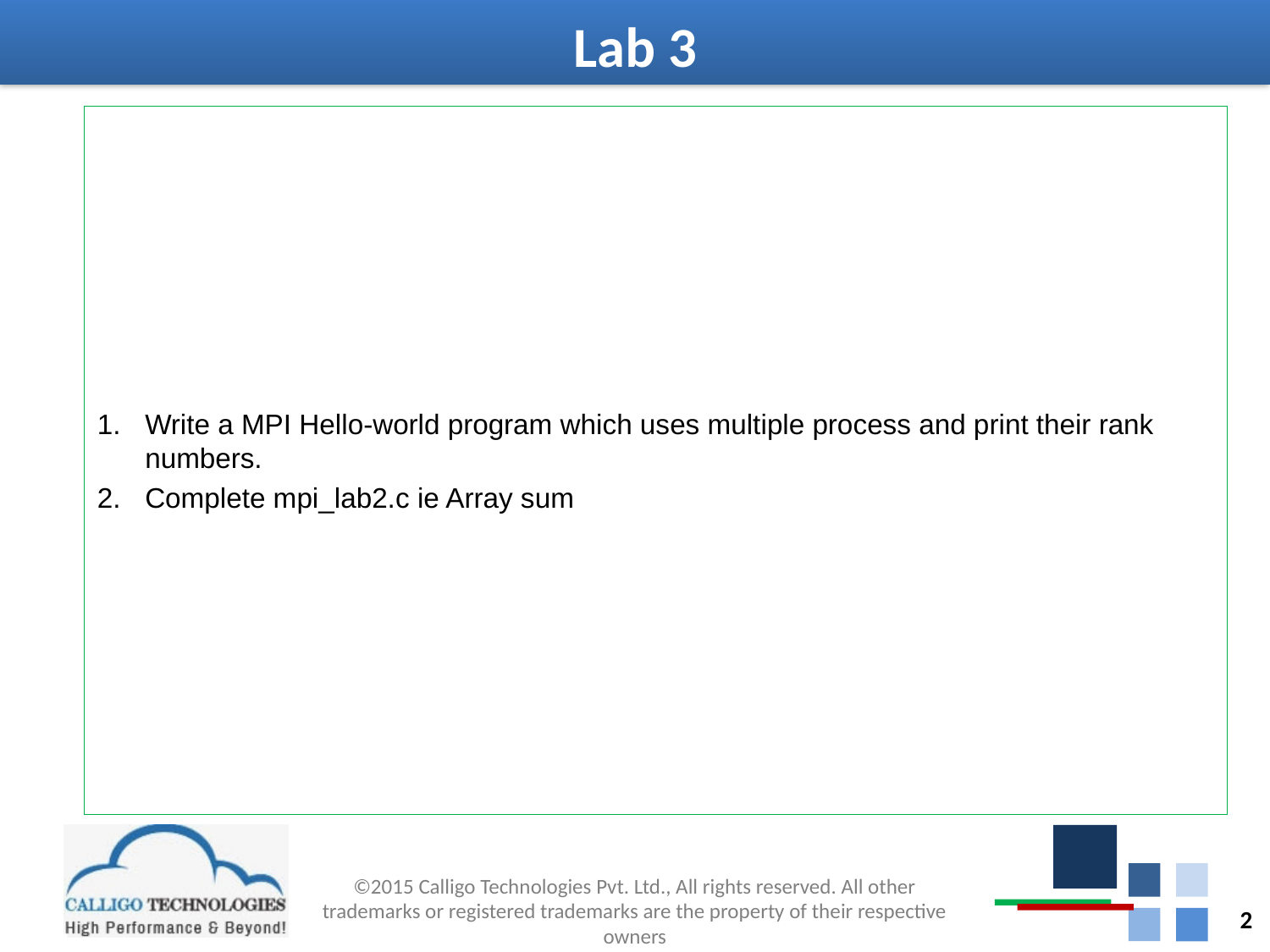

# Lab 3
Write a MPI Hello-world program which uses multiple process and print their rank numbers.
Complete mpi_lab2.c ie Array sum
2